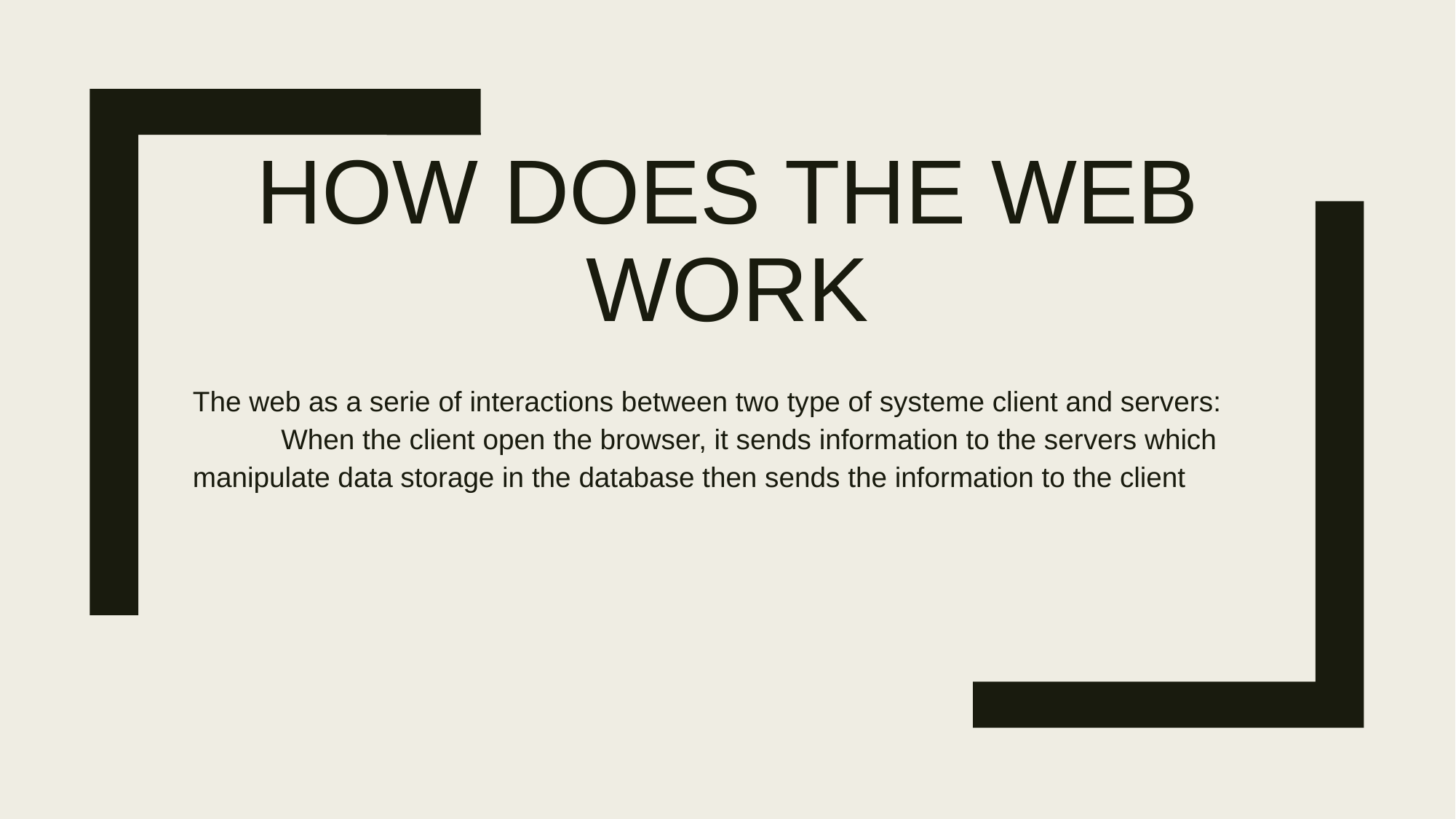

# How does the web work
The web as a serie of interactions between two type of systeme client and servers:
	When the client open the browser, it sends information to the servers which manipulate data storage in the database then sends the information to the client